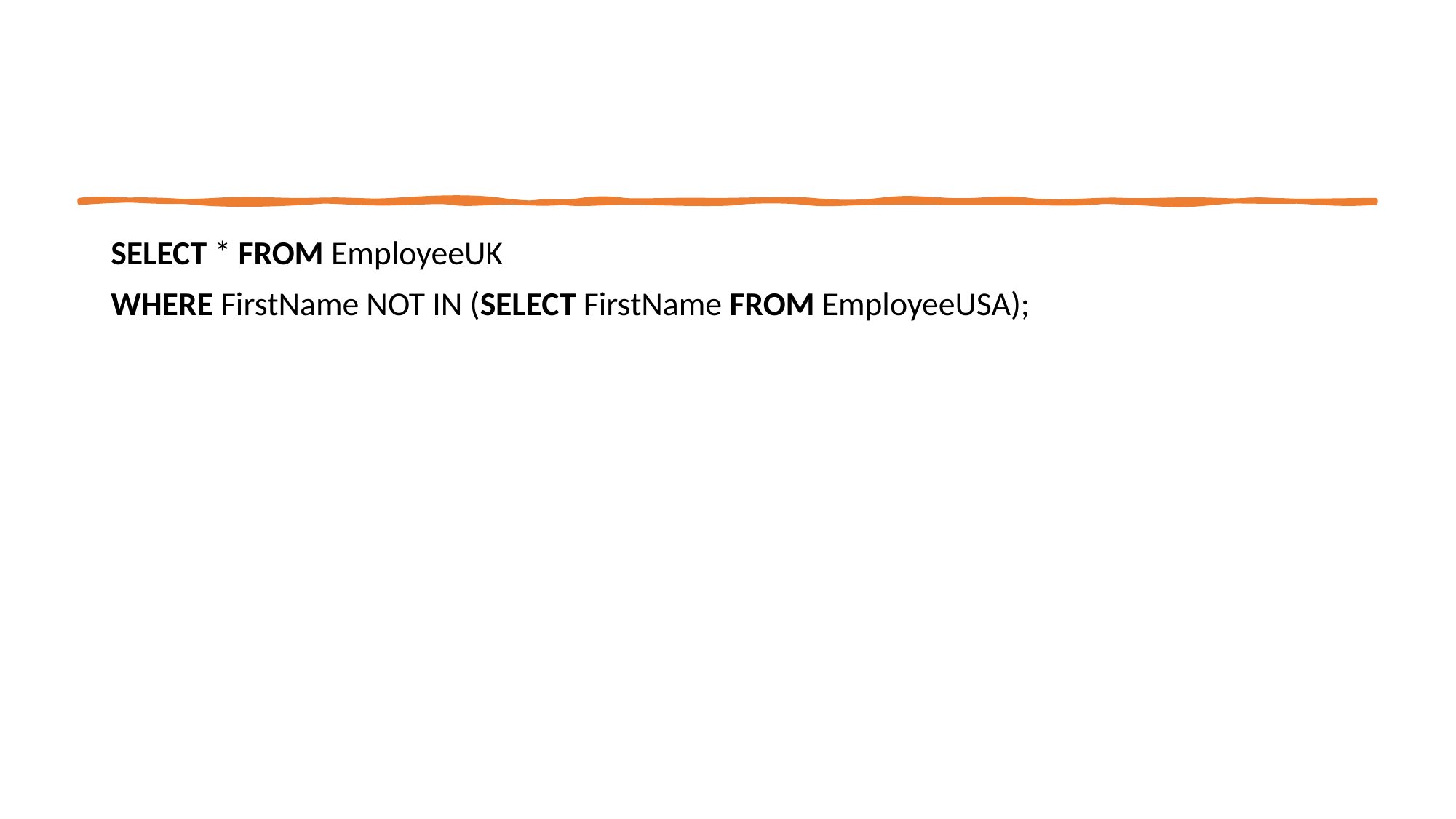

#

SELECT * FROM EmployeeUK
WHERE FirstName NOT IN (SELECT FirstName FROM EmployeeUSA);